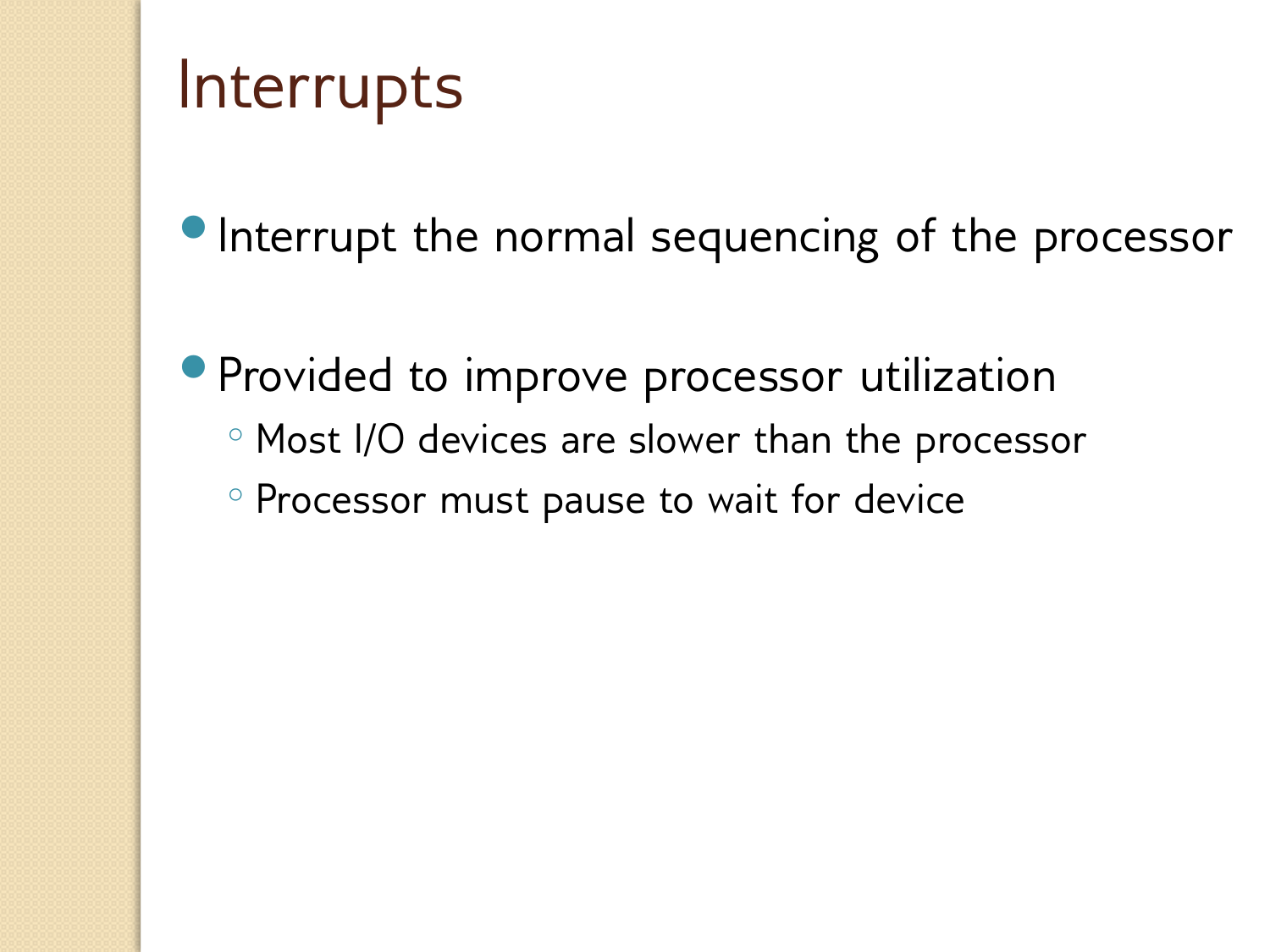

Interrupts
Interrupt the normal sequencing of the processor

Provided to improve processor utilization
Most I/O devices are slower than the processor
Processor must pause to wait for device